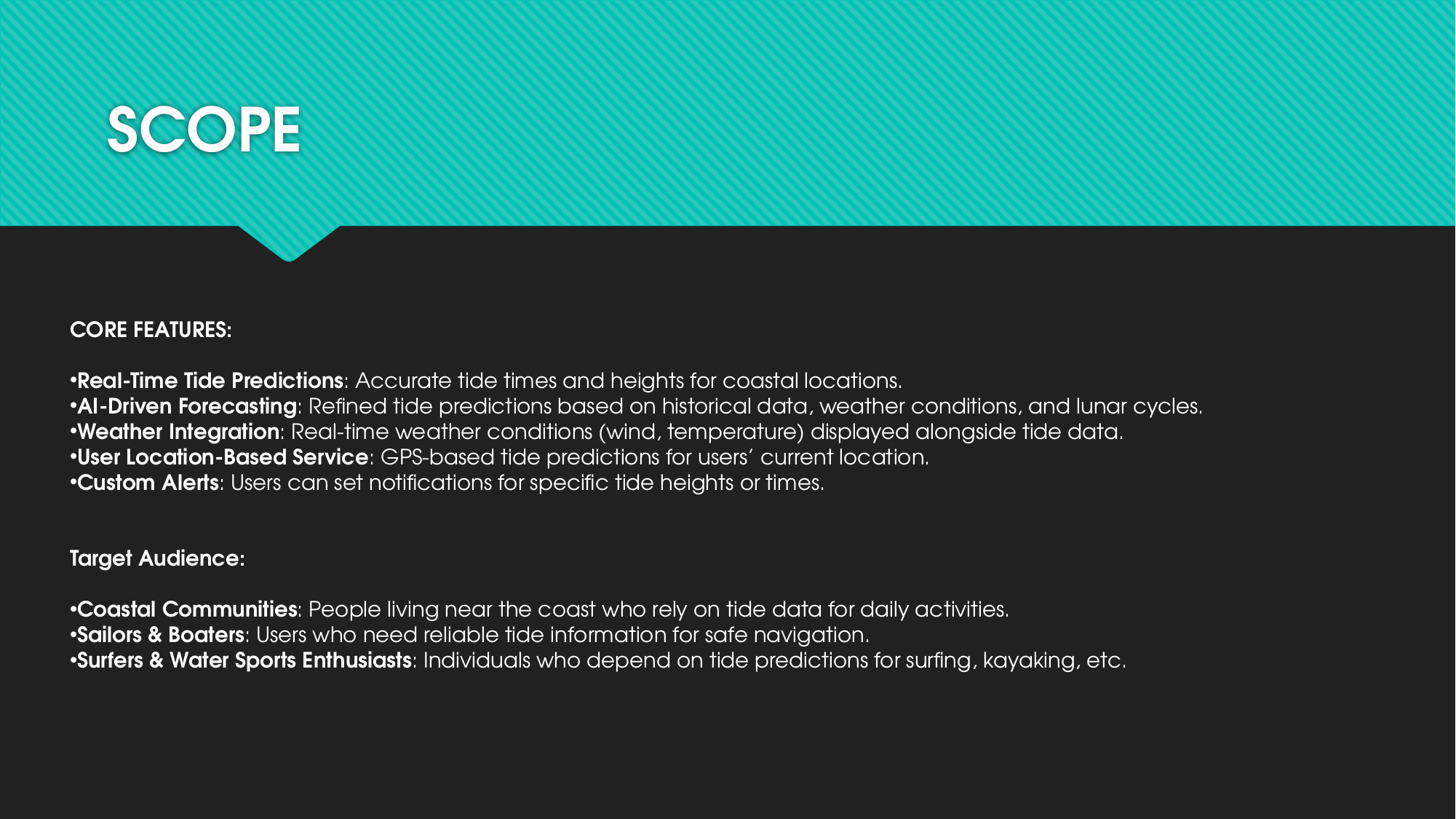

# SCOPE
CORE FEATURES:

Real-Time Tide Predictions: Accurate tide times and heights for coastal locations.
AI-Driven Forecasting: Refined tide predictions based on historical data, weather conditions, and lunar cycles.
Weather Integration: Real-time weather conditions (wind, temperature) displayed alongside tide data.
User Location-Based Service: GPS-based tide predictions for users’ current location.
Custom Alerts: Users can set notifications for specific tide heights or times.

Target Audience:

Coastal Communities: People living near the coast who rely on tide data for daily activities.
Sailors & Boaters: Users who need reliable tide information for safe navigation.
Surfers & Water Sports Enthusiasts: Individuals who depend on tide predictions for surfing, kayaking, etc.